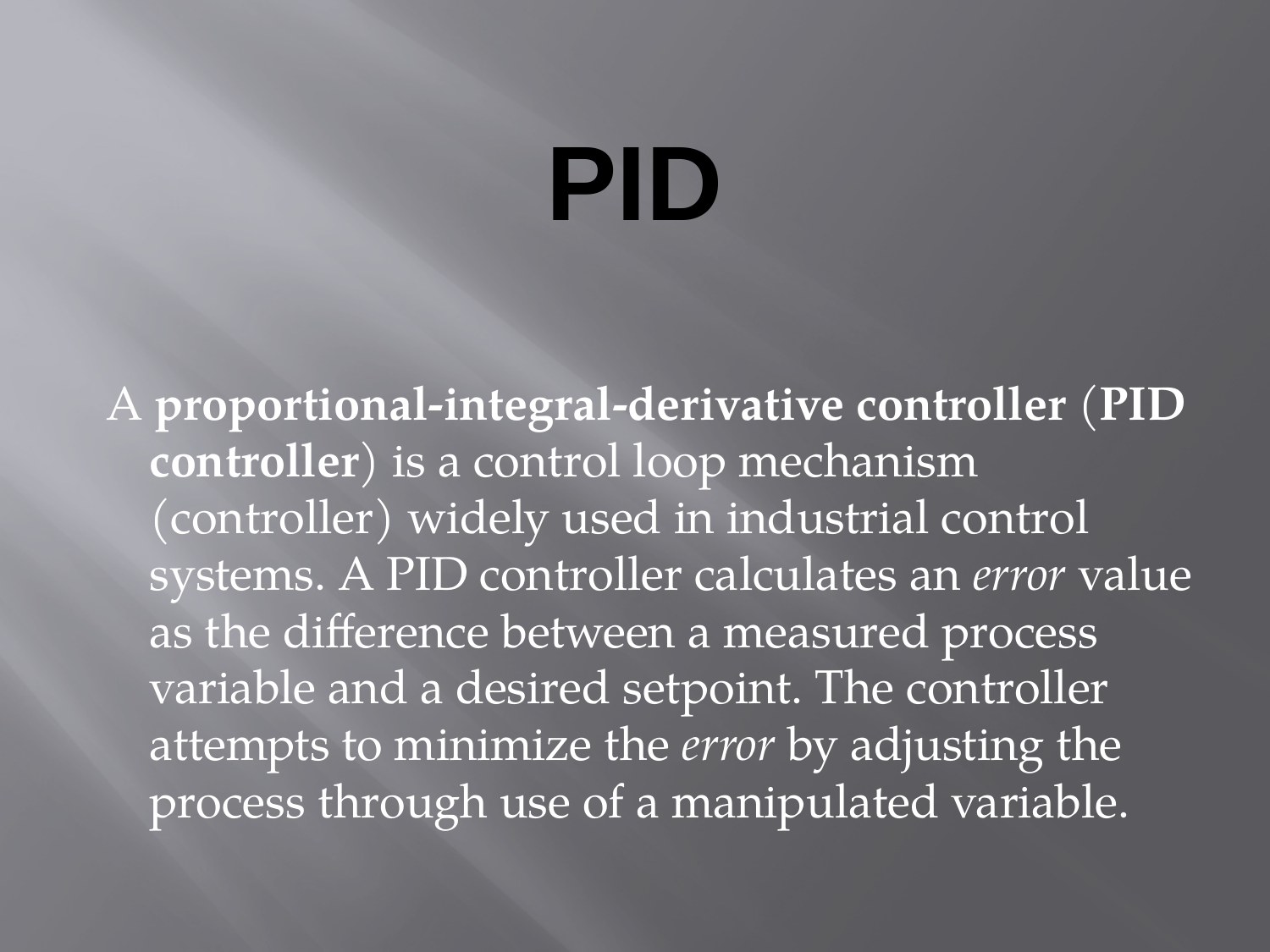

# PID
 A proportional-integral-derivative controller (PID controller) is a control loop mechanism (controller) widely used in industrial control systems. A PID controller calculates an error value as the difference between a measured process variable and a desired setpoint. The controller attempts to minimize the error by adjusting the process through use of a manipulated variable.